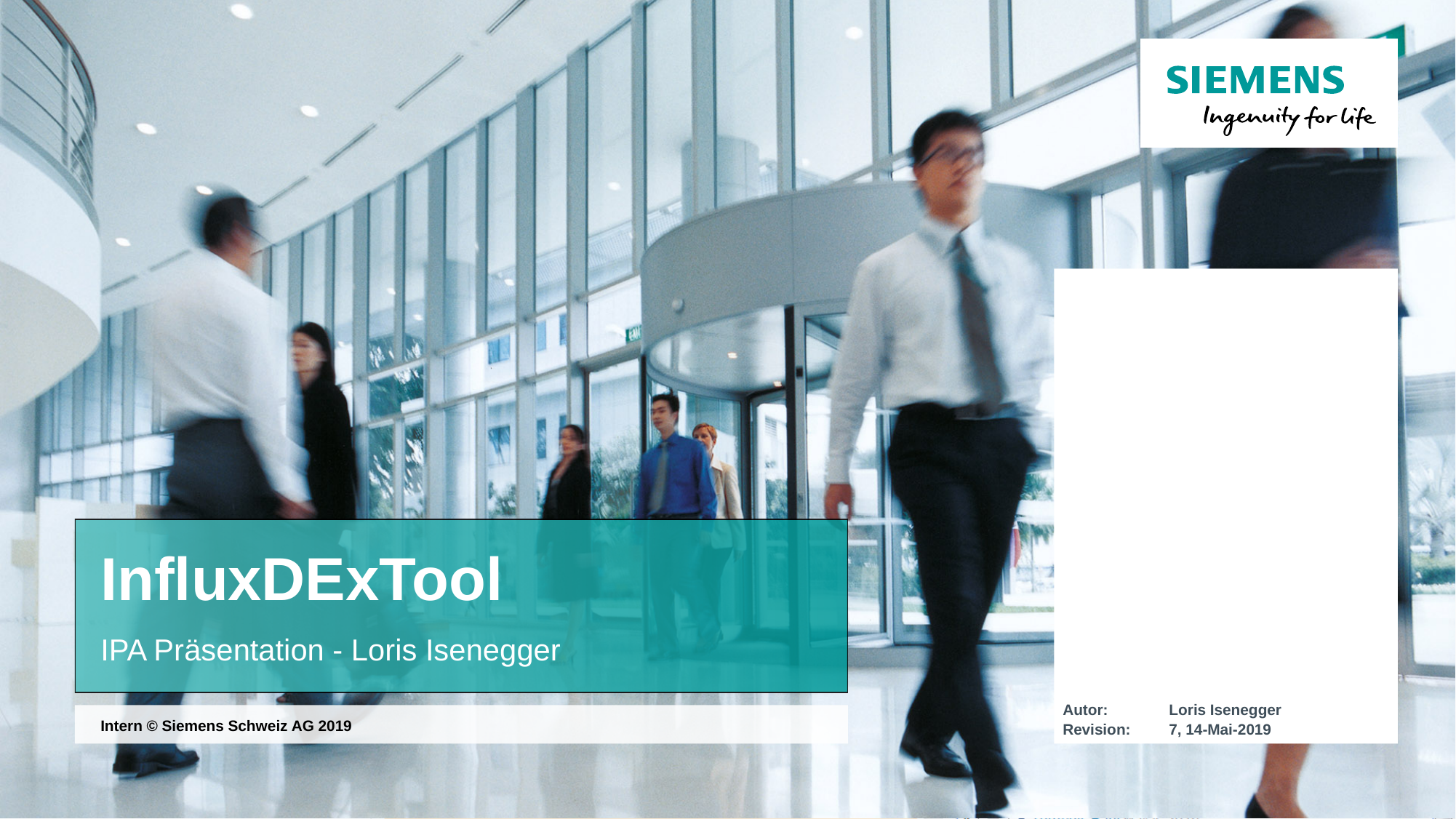

# InfluxDExTool IPA Präsentation - Loris Isenegger
Autor:	Loris Isenegger
Revision:	7, 14-Mai-2019

Intern © Siemens Schweiz AG 2019